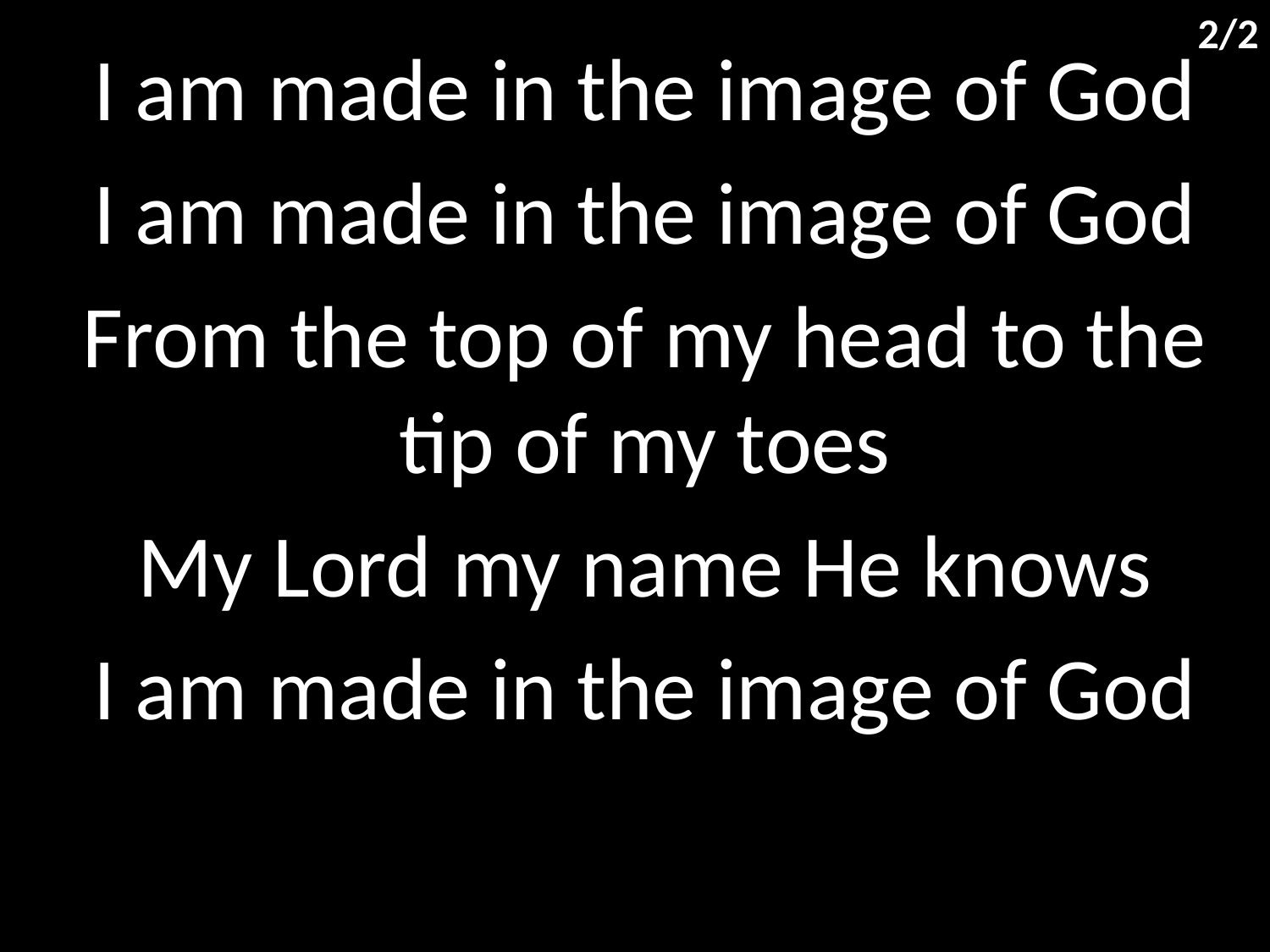

2/2
I am made in the image of God
I am made in the image of God
From the top of my head to the tip of my toes
My Lord my name He knows
I am made in the image of God